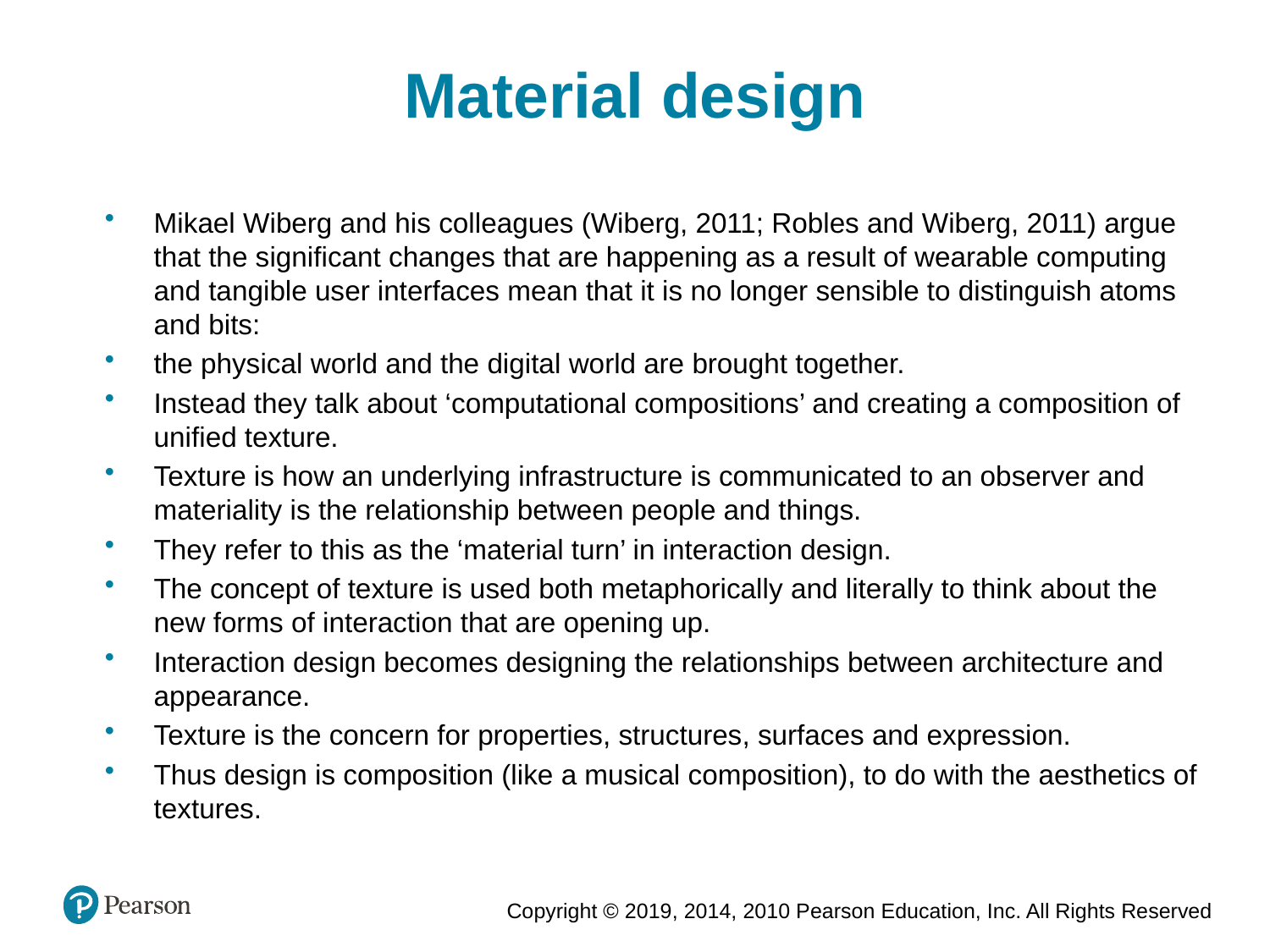

Material design
Mikael Wiberg and his colleagues (Wiberg, 2011; Robles and Wiberg, 2011) argue that the significant changes that are happening as a result of wearable computing and tangible user interfaces mean that it is no longer sensible to distinguish atoms and bits:
the physical world and the digital world are brought together.
Instead they talk about ‘computational compositions’ and creating a composition of unified texture.
Texture is how an underlying infrastructure is communicated to an observer and materiality is the relationship between people and things.
They refer to this as the ‘material turn’ in interaction design.
The concept of texture is used both metaphorically and literally to think about the new forms of interaction that are opening up.
Interaction design becomes designing the relationships between architecture and appearance.
Texture is the concern for properties, structures, surfaces and expression.
Thus design is composition (like a musical composition), to do with the aesthetics of textures.